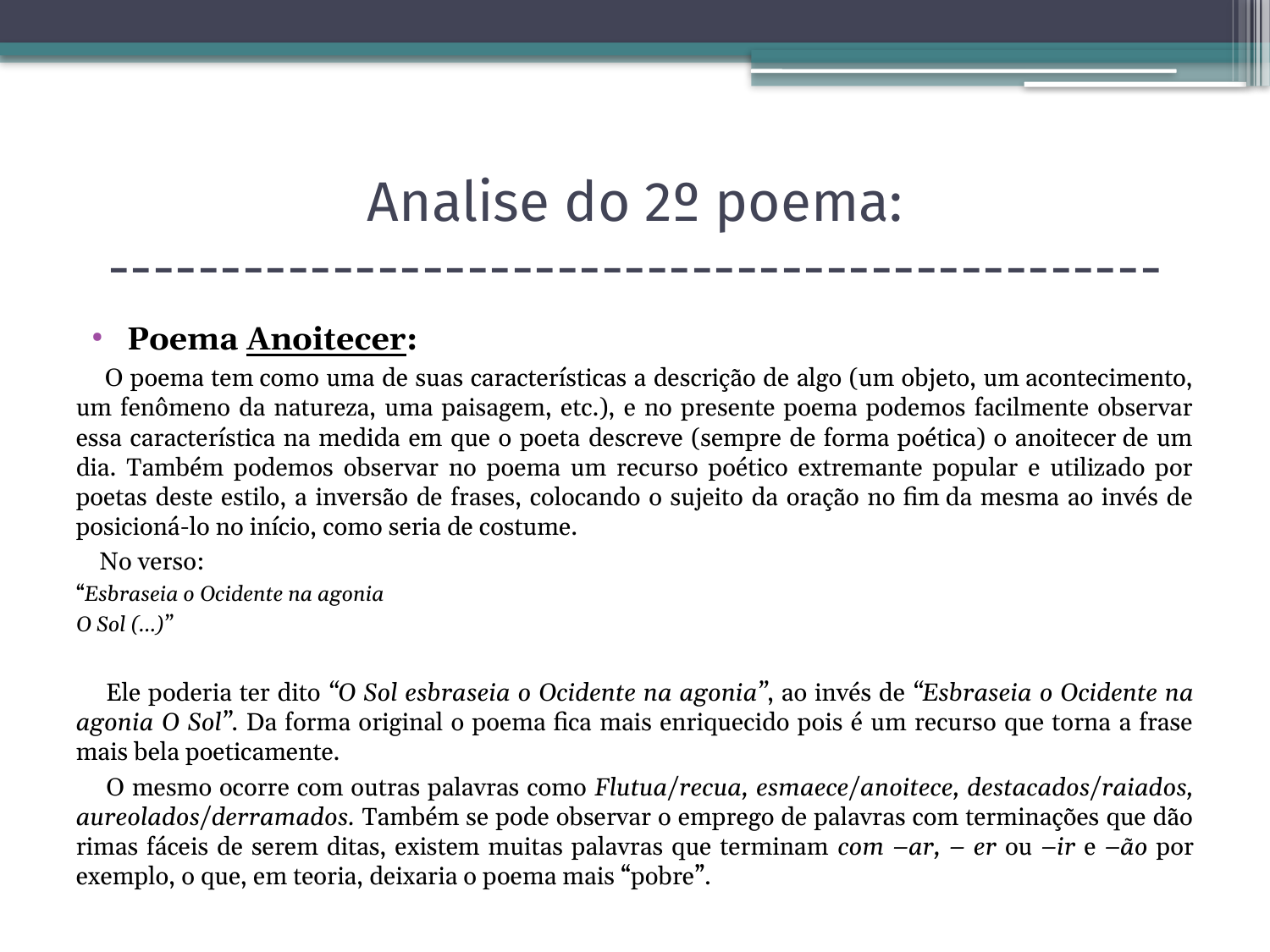

# Analise do 2º poema: -----------------------------------------------
Poema Anoitecer:
    O poema tem como uma de suas características a descrição de algo (um objeto, um acontecimento, um fenômeno da natureza, uma paisagem, etc.), e no presente poema podemos facilmente observar essa característica na medida em que o poeta descreve (sempre de forma poética) o anoitecer de um dia. Também podemos observar no poema um recurso poético extremante popular e utilizado por poetas deste estilo, a inversão de frases, colocando o sujeito da oração no fim da mesma ao invés de posicioná-lo no início, como seria de costume.
    No verso:
“Esbraseia o Ocidente na agonia
O Sol (…)”

    Ele poderia ter dito “O Sol esbraseia o Ocidente na agonia”, ao invés de “Esbraseia o Ocidente na agonia O Sol”. Da forma original o poema fica mais enriquecido pois é um recurso que torna a frase mais bela poeticamente.
    O mesmo ocorre com outras palavras como Flutua/recua, esmaece/anoitece, destacados/raiados, aureolados/derramados. Também se pode observar o emprego de palavras com terminações que dão rimas fáceis de serem ditas, existem muitas palavras que terminam com –ar, – er ou –ir e –ão por exemplo, o que, em teoria, deixaria o poema mais “pobre”.